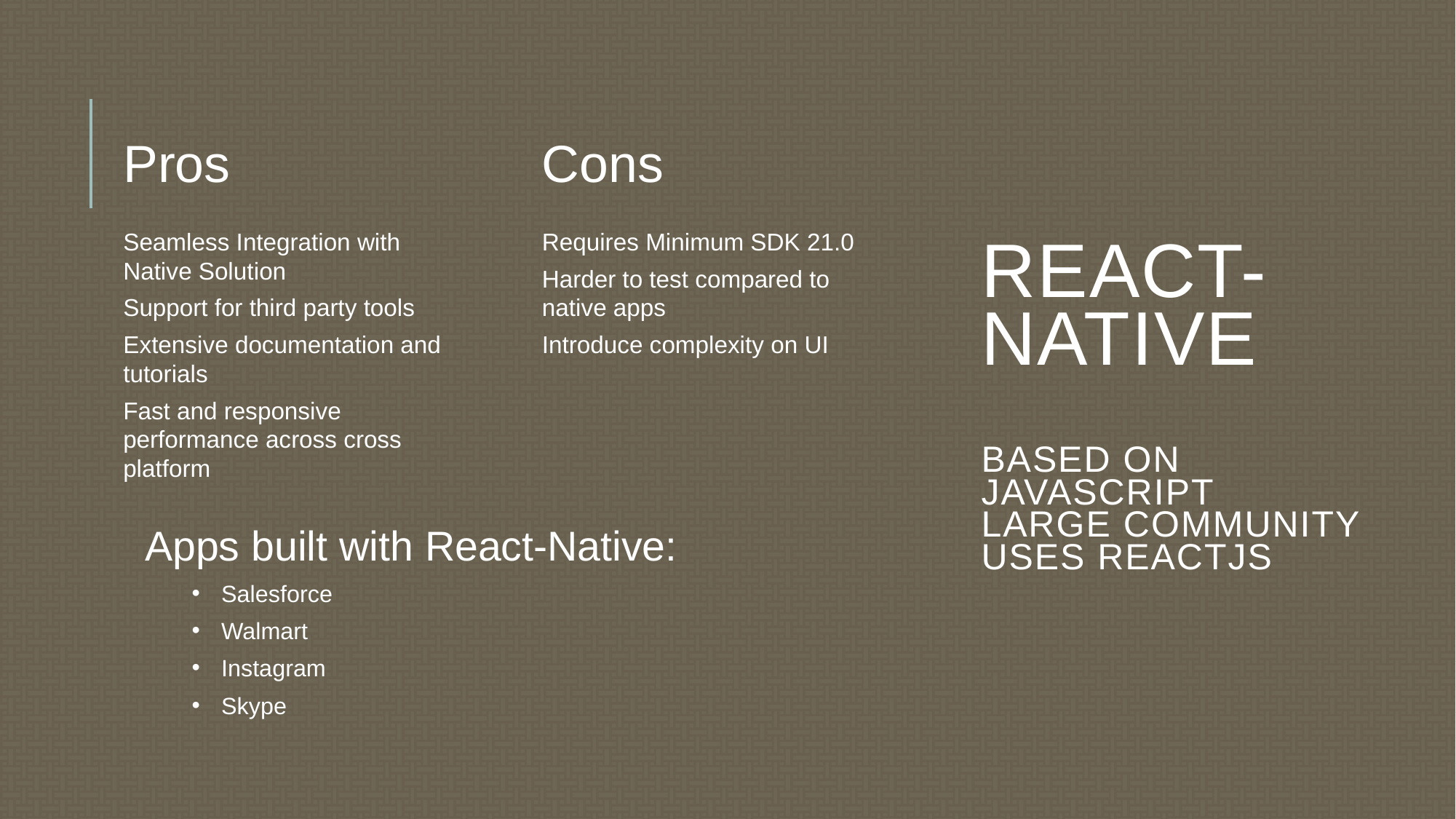

# React-Native based on JavaScript Large Community Uses ReactJS
Pros
Cons
Seamless Integration with Native Solution
Support for third party tools
Extensive documentation and tutorials
Fast and responsive performance across cross platform
Requires Minimum SDK 21.0
Harder to test compared to native apps
Introduce complexity on UI
Apps built with React-Native:
Salesforce
Walmart
Instagram
Skype